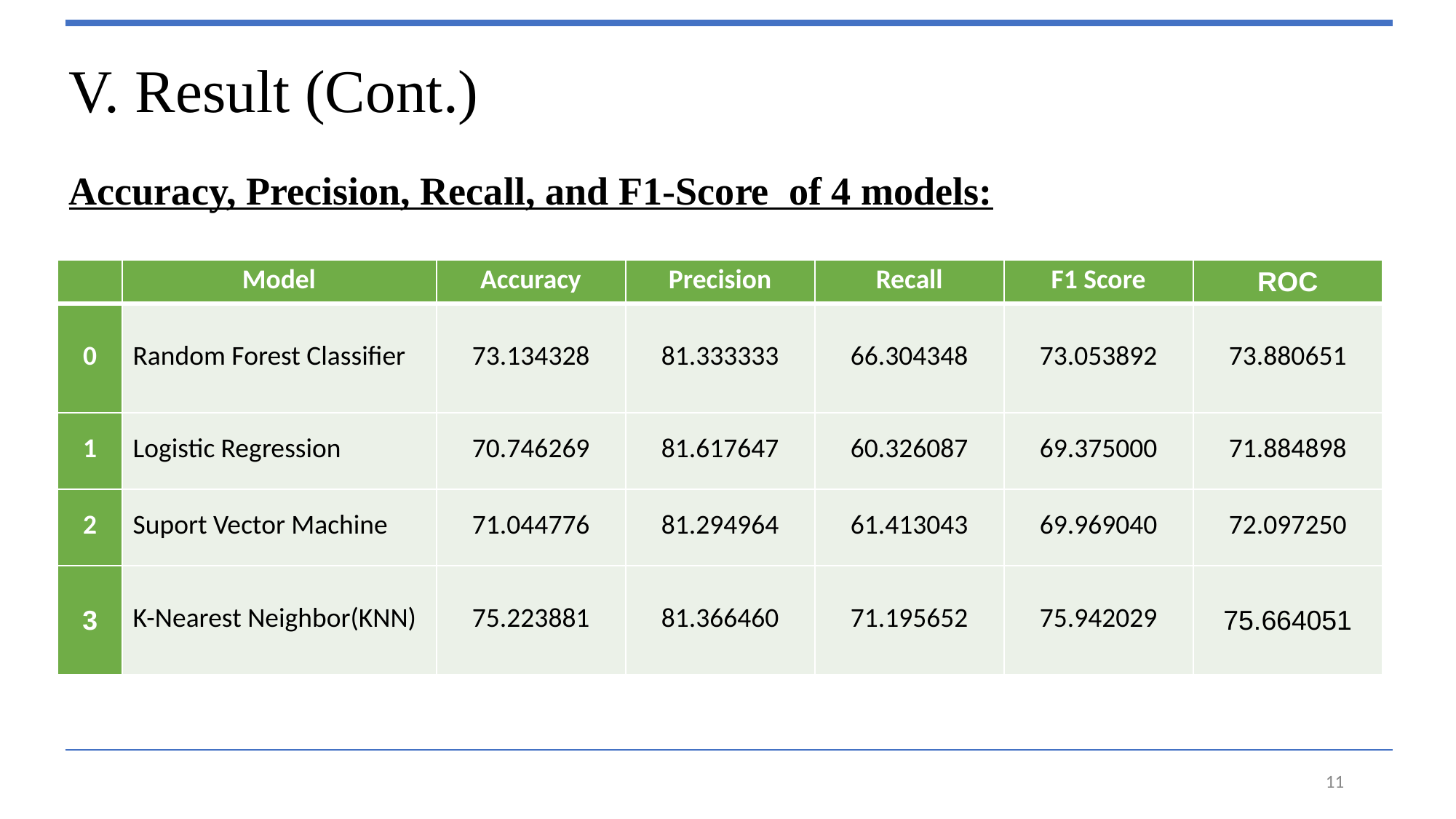

V. Result (Cont.)
Accuracy, Precision, Recall, and F1-Score  of 4 models:

|  | Model | Accuracy | Precision | Recall | F1 Score | ROC |
| --- | --- | --- | --- | --- | --- | --- |
| 0 | Random Forest Classifier | 73.134328 | 81.333333 | 66.304348 | 73.053892 | 73.880651 |
| 1 | Logistic Regression | 70.746269 | 81.617647 | 60.326087 | 69.375000 | 71.884898 |
| 2 | Suport Vector Machine | 71.044776 | 81.294964 | 61.413043 | 69.969040 | 72.097250 |
| 3 | K-Nearest Neighbor(KNN) | 75.223881 | 81.366460 | 71.195652 | 75.942029 | 75.664051 |
11